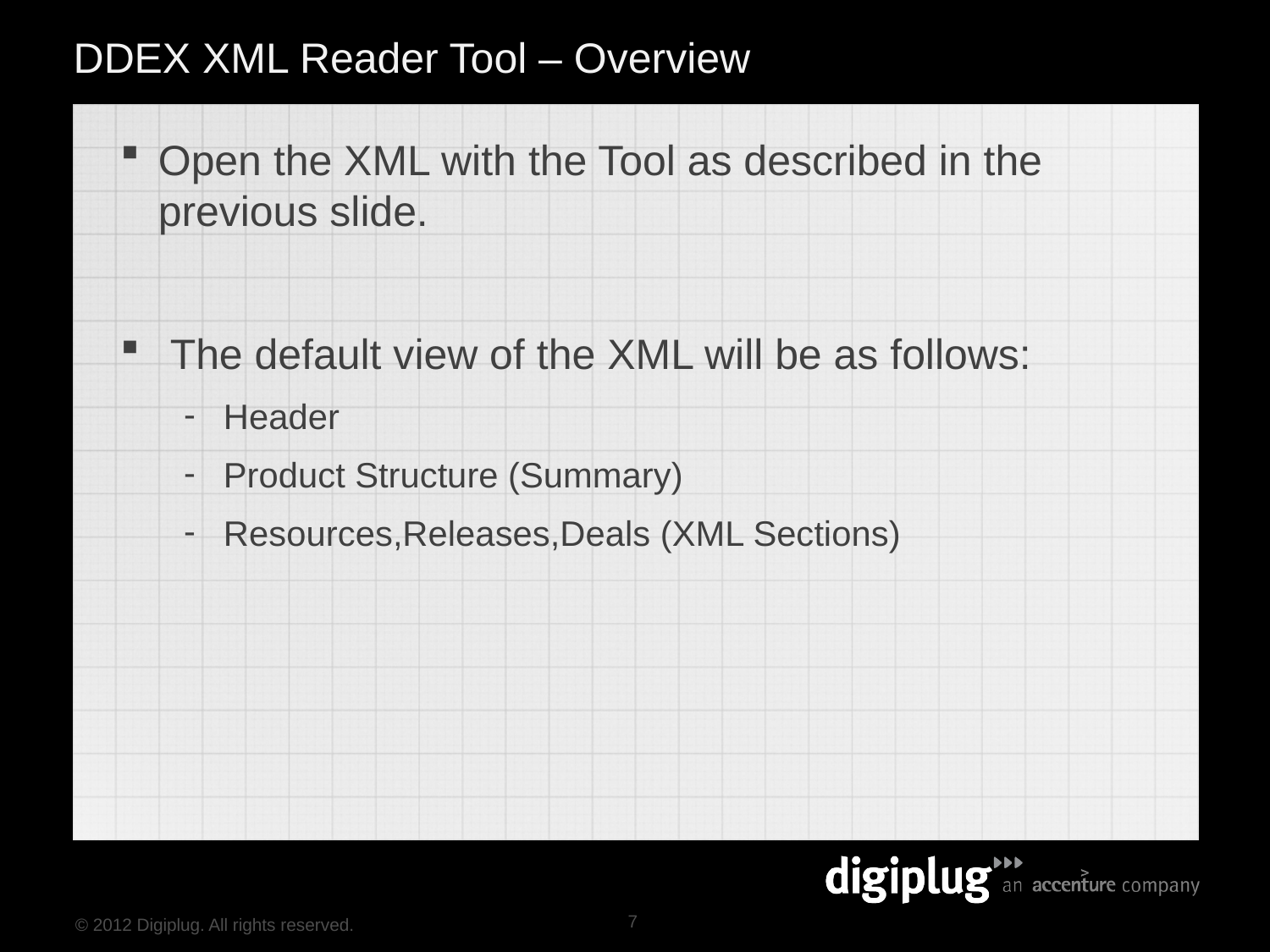

# DDEX XML Reader Tool – Overview
Open the XML with the Tool as described in the previous slide.

 The default view of the XML will be as follows:
Header
Product Structure (Summary)
Resources,Releases,Deals (XML Sections)